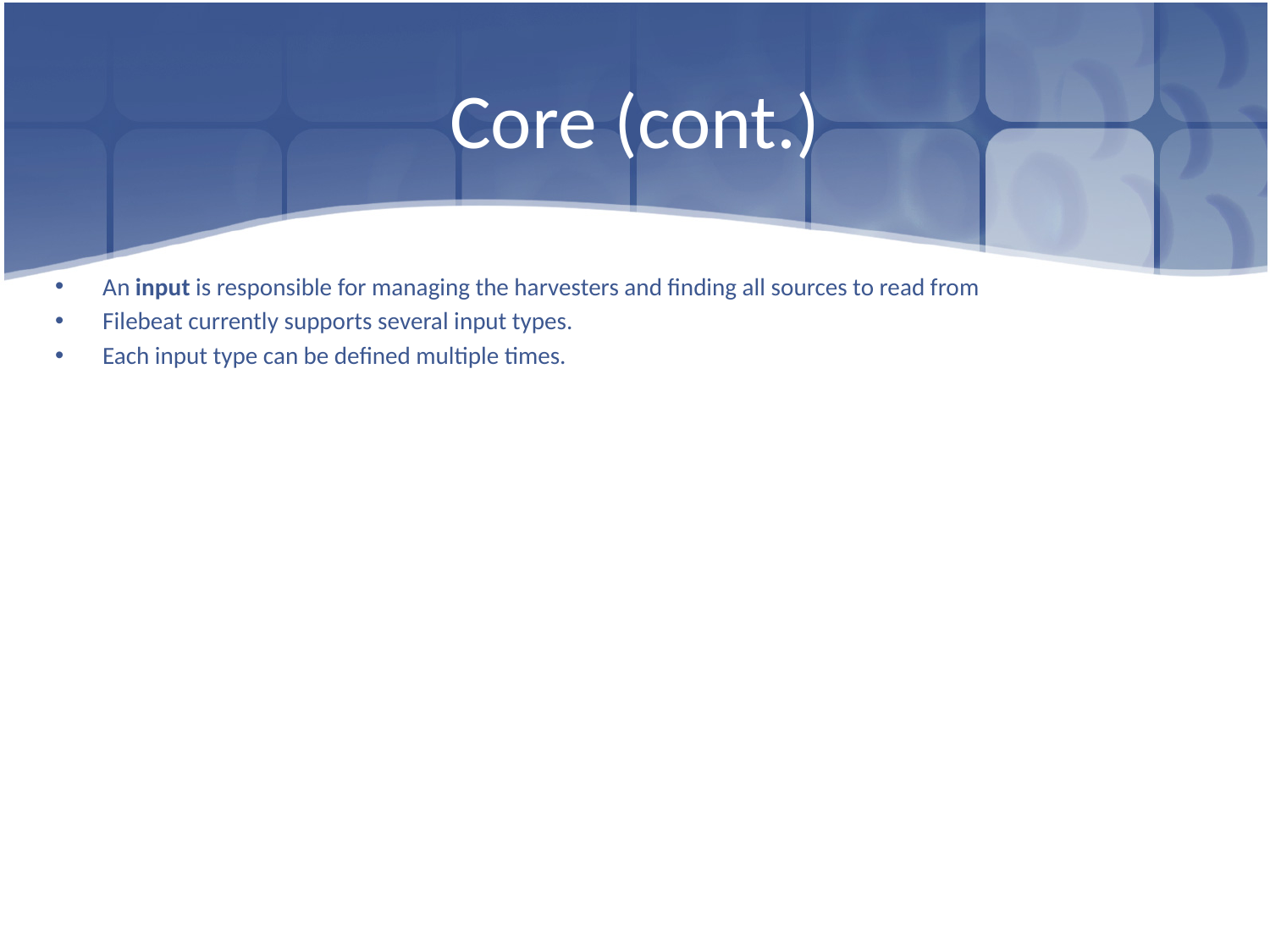

# Core (cont.)
An input is responsible for managing the harvesters and finding all sources to read from
Filebeat currently supports several input types.
Each input type can be defined multiple times.